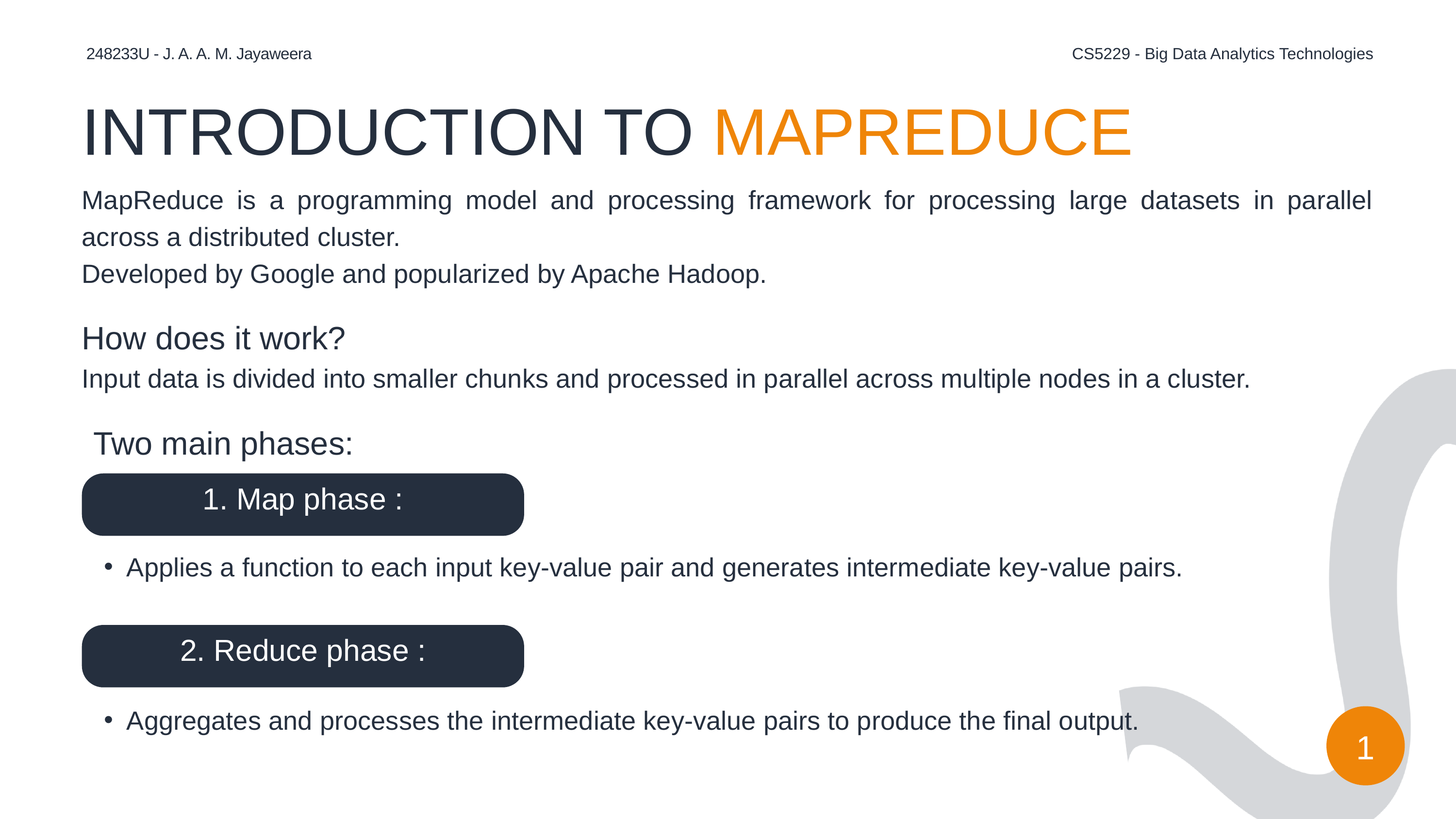

248233U - J. A. A. M. Jayaweera
 CS5229 - Big Data Analytics Technologies
INTRODUCTION TO MAPREDUCE

MapReduce is a programming model and processing framework for processing large datasets in parallel across a distributed cluster.
Developed by Google and popularized by Apache Hadoop.

How does it work?
Input data is divided into smaller chunks and processed in parallel across multiple nodes in a cluster.
Two main phases:

1. Map phase :
Applies a function to each input key-value pair and generates intermediate key-value pairs.

2. Reduce phase :
Aggregates and processes the intermediate key-value pairs to produce the final output.

1